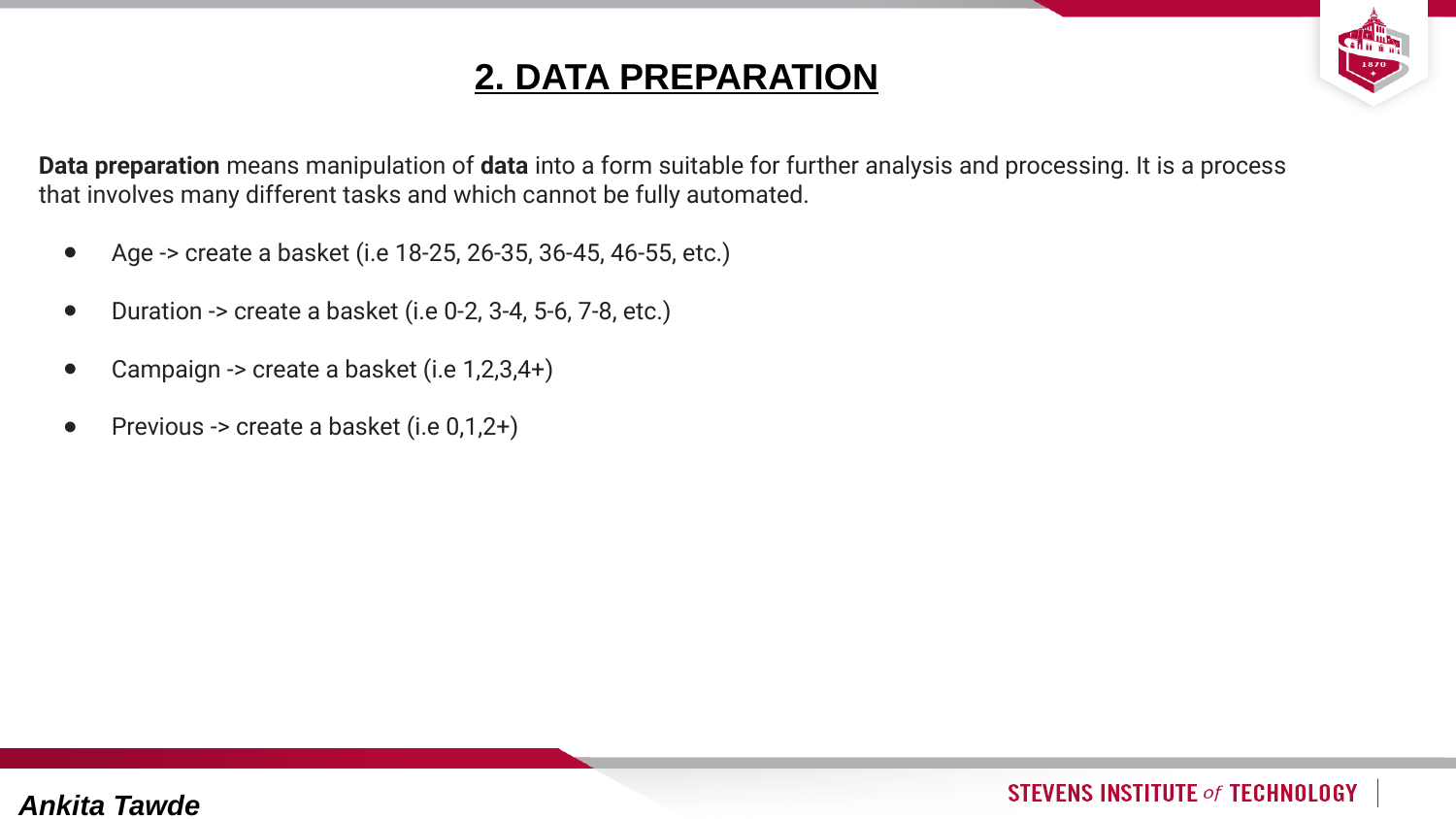

2. DATA PREPARATION
Data preparation means manipulation of data into a form suitable for further analysis and processing. It is a process that involves many different tasks and which cannot be fully automated.

Age -> create a basket (i.e 18-25, 26-35, 36-45, 46-55, etc.)

Duration -> create a basket (i.e 0-2, 3-4, 5-6, 7-8, etc.)

Campaign -> create a basket (i.e 1,2,3,4+)

Previous -> create a basket (i.e 0,1,2+)
Ankita Tawde